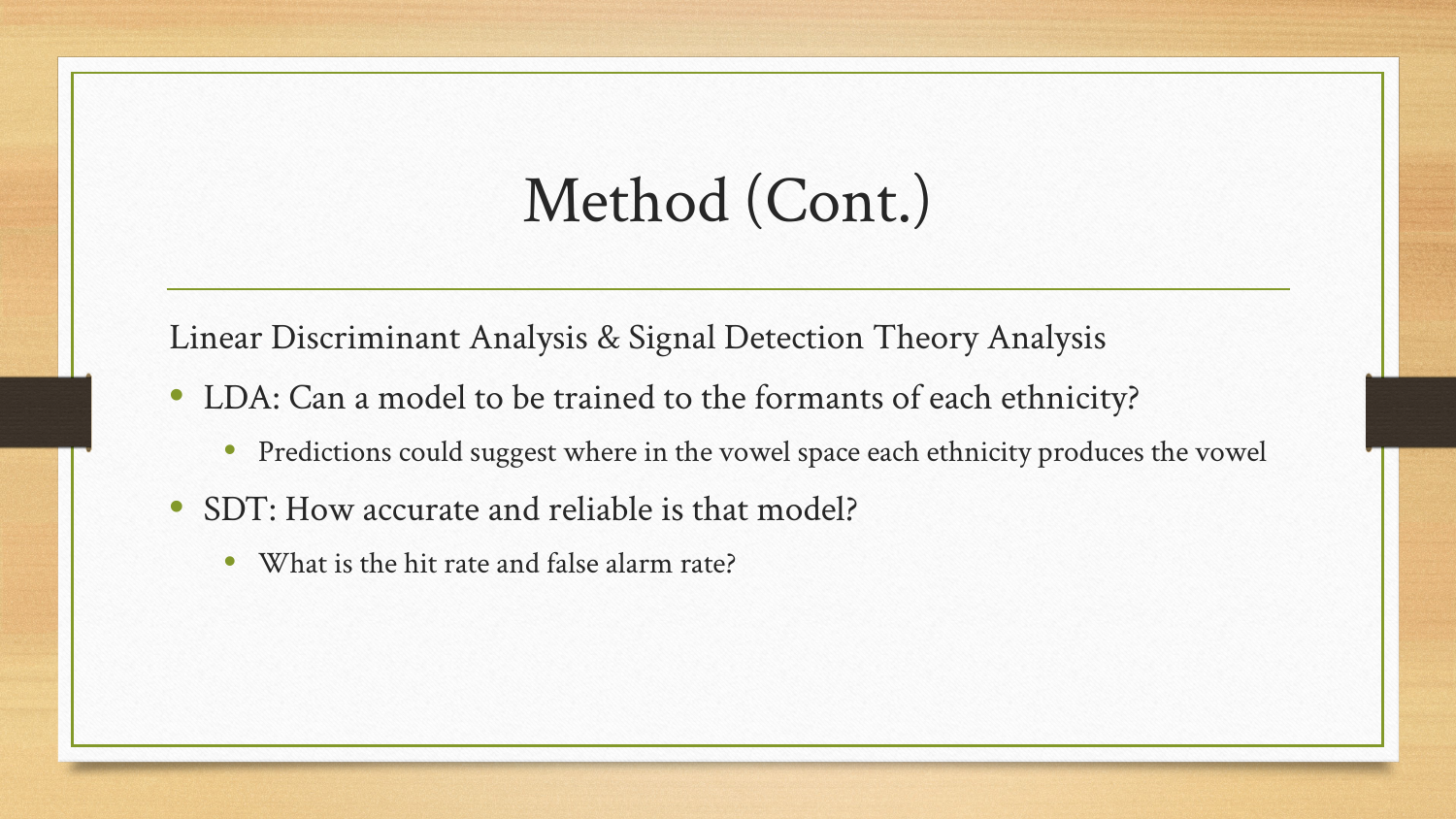

# Method (Cont.)
Linear Discriminant Analysis & Signal Detection Theory Analysis
LDA: Can a model to be trained to the formants of each ethnicity?
Predictions could suggest where in the vowel space each ethnicity produces the vowel
SDT: How accurate and reliable is that model?
What is the hit rate and false alarm rate?